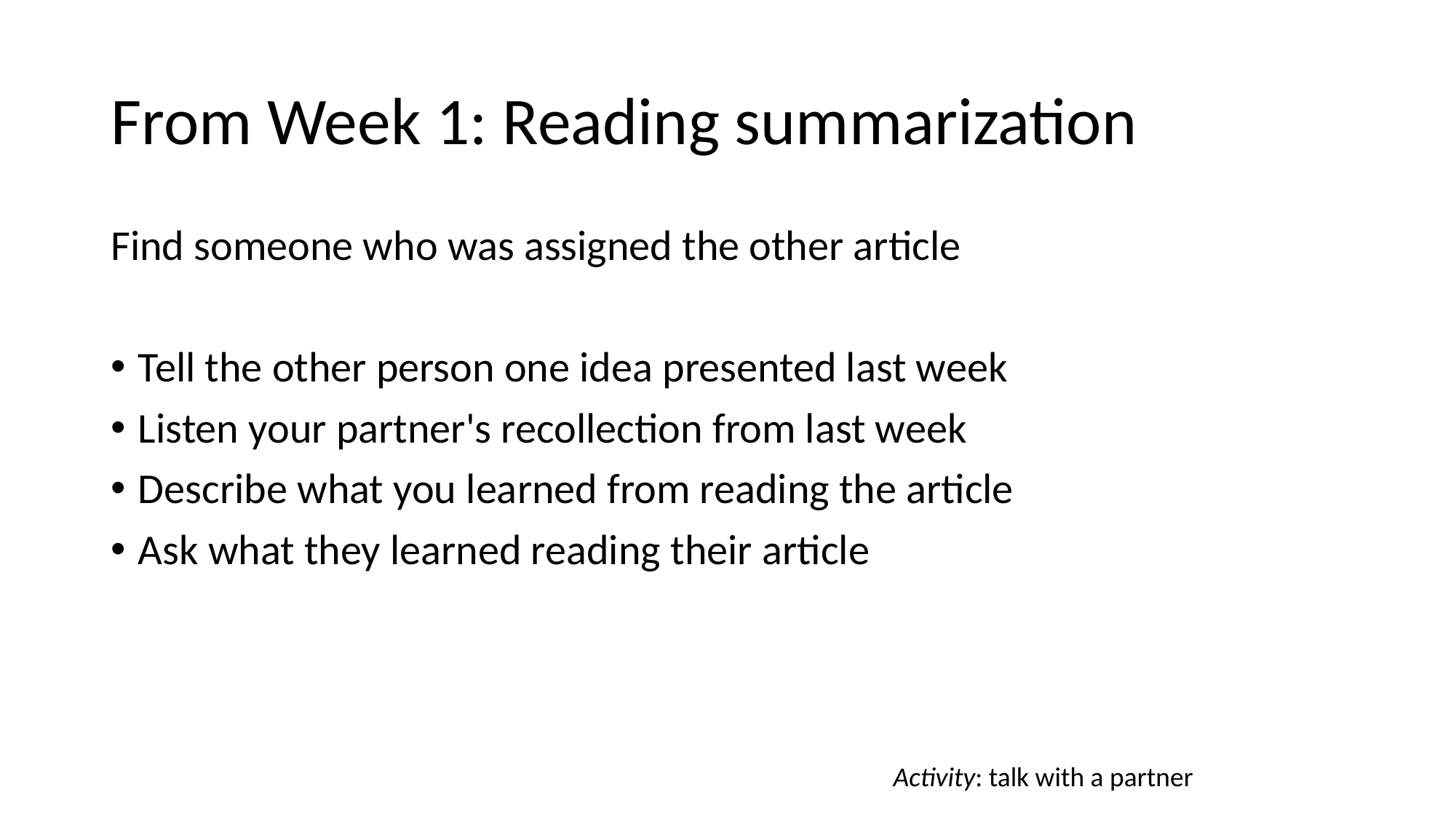

# From Week 1: Reading summarization
Find someone who was assigned the other article

Tell the other person one idea presented last week
Listen your partner's recollection from last week
Describe what you learned from reading the article
Ask what they learned reading their article
Activity: talk with a partner